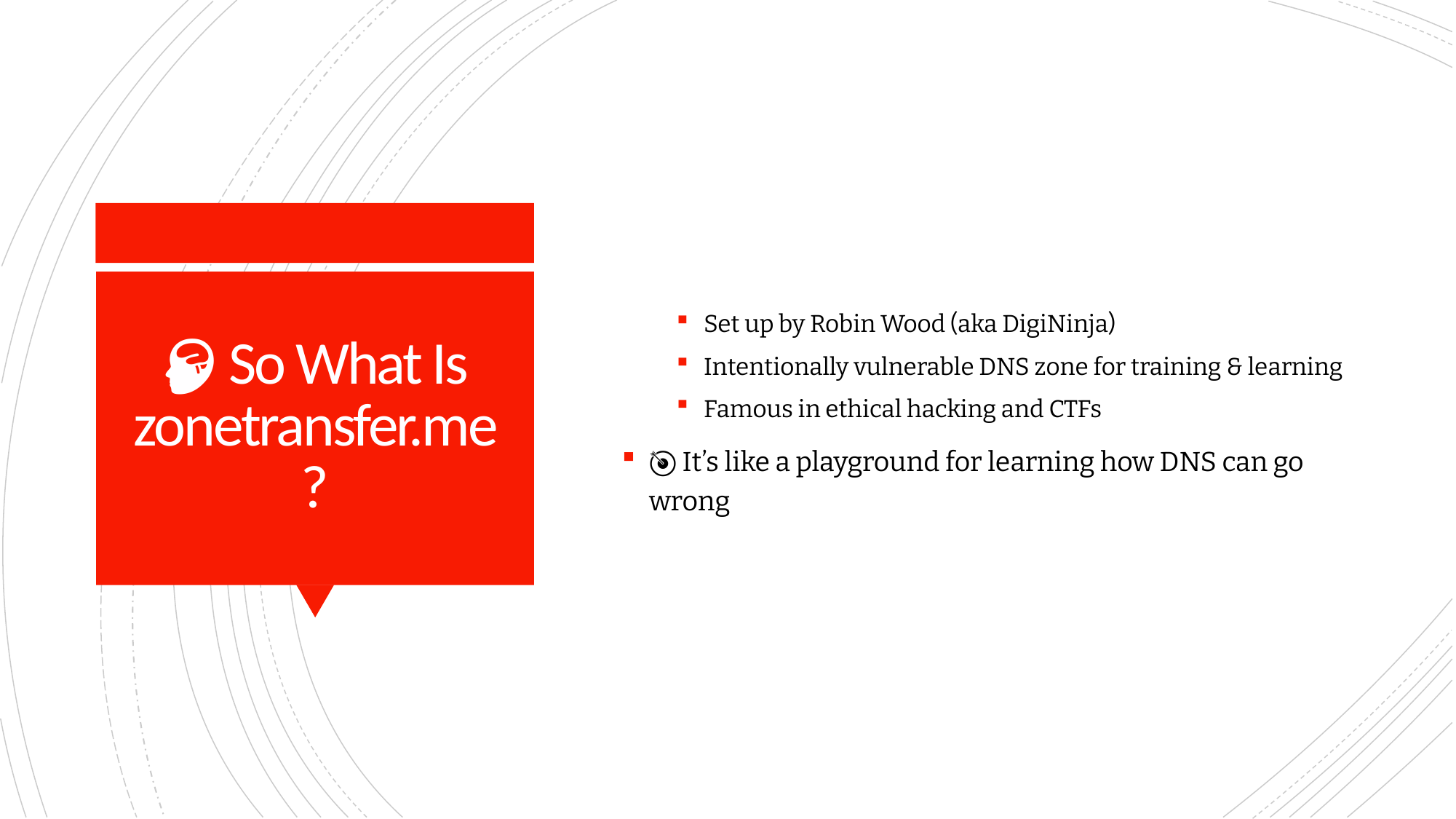

Set up by Robin Wood (aka DigiNinja)
Intentionally vulnerable DNS zone for training & learning
Famous in ethical hacking and CTFs
🎯 It’s like a playground for learning how DNS can go wrong
# 🧠 So What Is zonetransfer.me?